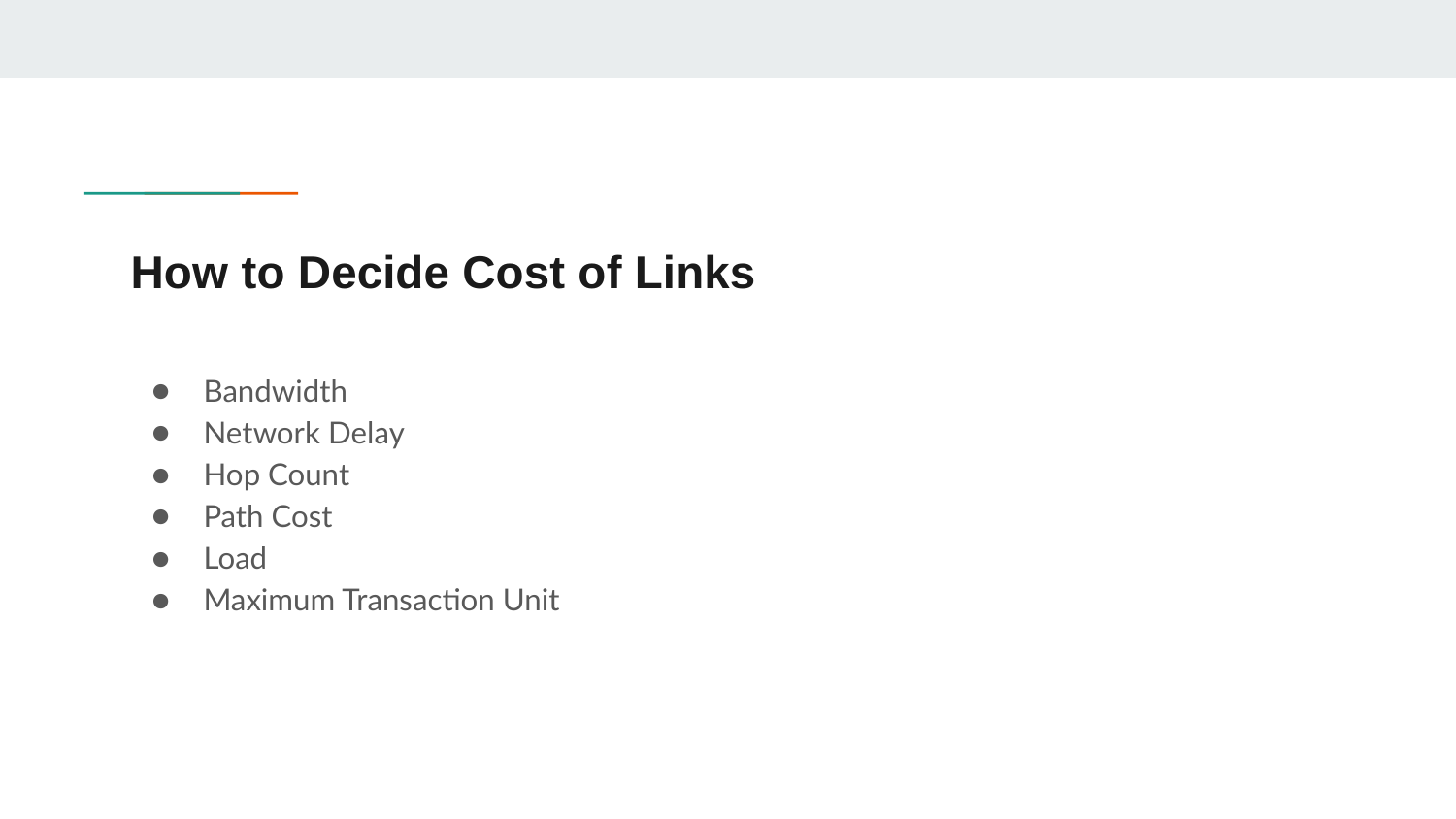

# How to Decide Cost of Links
Bandwidth
Network Delay
Hop Count
Path Cost
Load
Maximum Transaction Unit